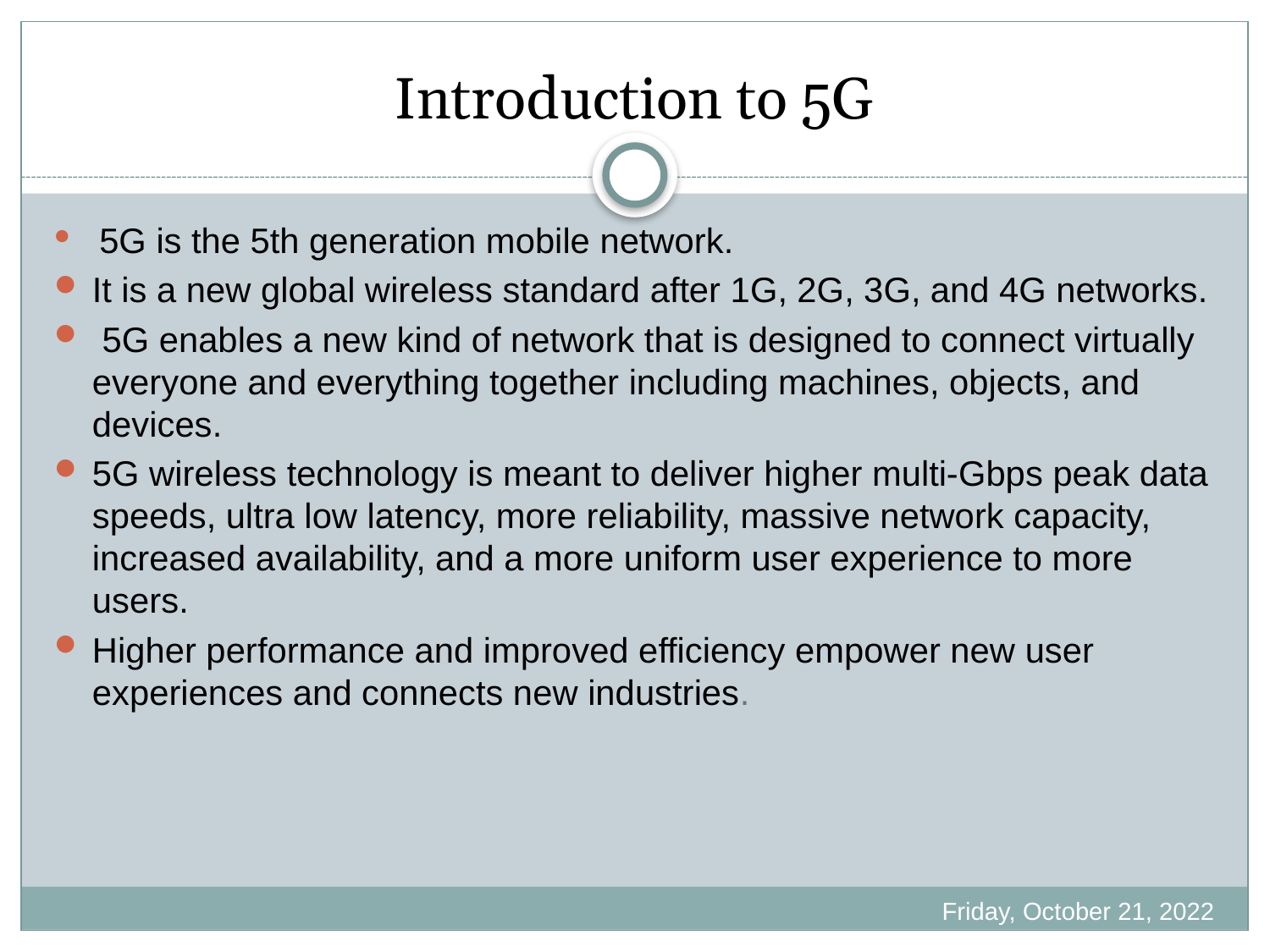

# Introduction to 5G
 5G is the 5th generation mobile network.
It is a new global wireless standard after 1G, 2G, 3G, and 4G networks.
 5G enables a new kind of network that is designed to connect virtually everyone and everything together including machines, objects, and devices.
5G wireless technology is meant to deliver higher multi-Gbps peak data speeds, ultra low latency, more reliability, massive network capacity, increased availability, and a more uniform user experience to more users.
Higher performance and improved efficiency empower new user experiences and connects new industries.
Friday, October 21, 2022